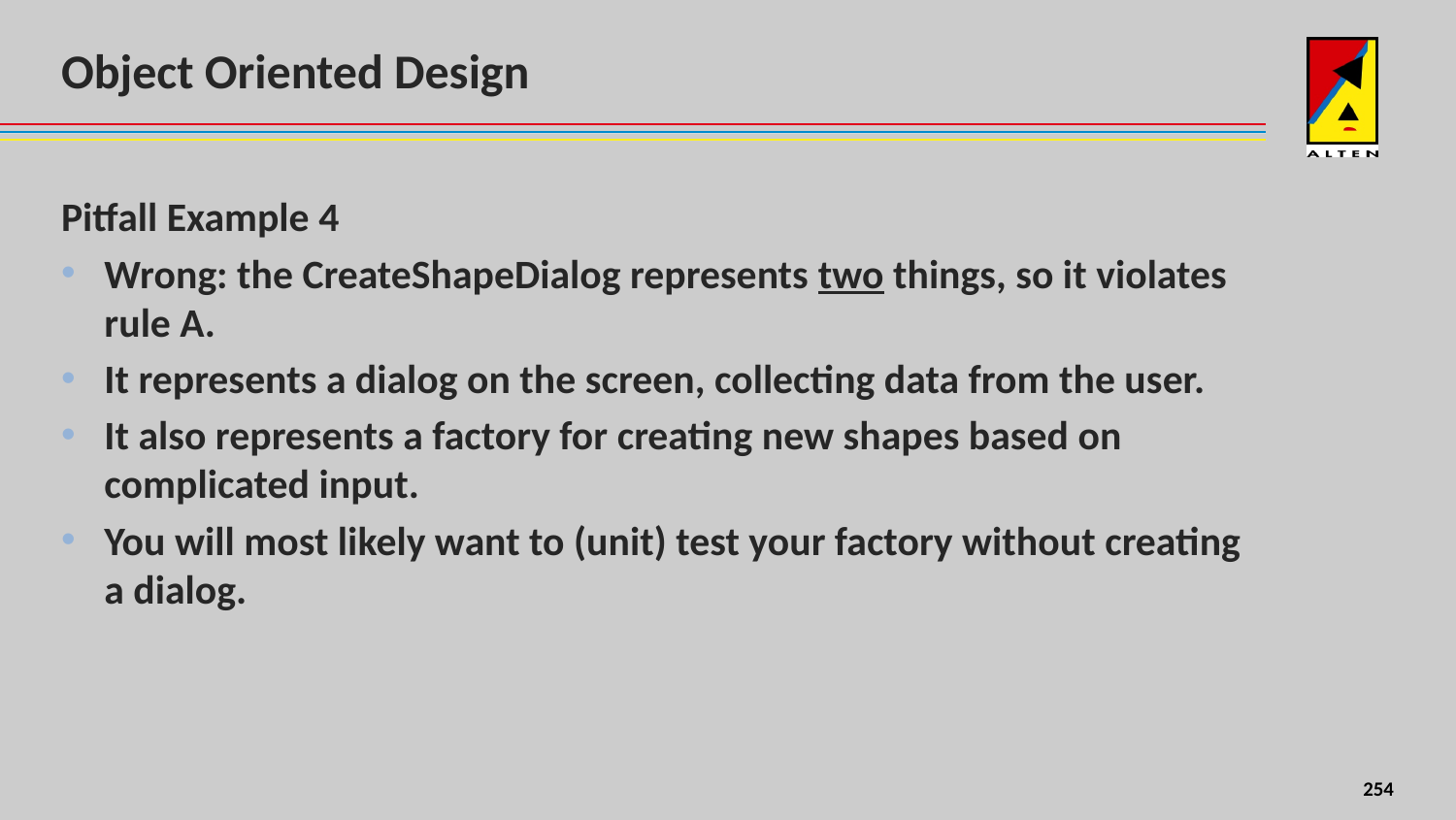

# Object Oriented Design
Pitfall Example 4
Wrong: the CreateShapeDialog represents two things, so it violates rule A.
It represents a dialog on the screen, collecting data from the user.
It also represents a factory for creating new shapes based on complicated input.
You will most likely want to (unit) test your factory without creating a dialog.
254